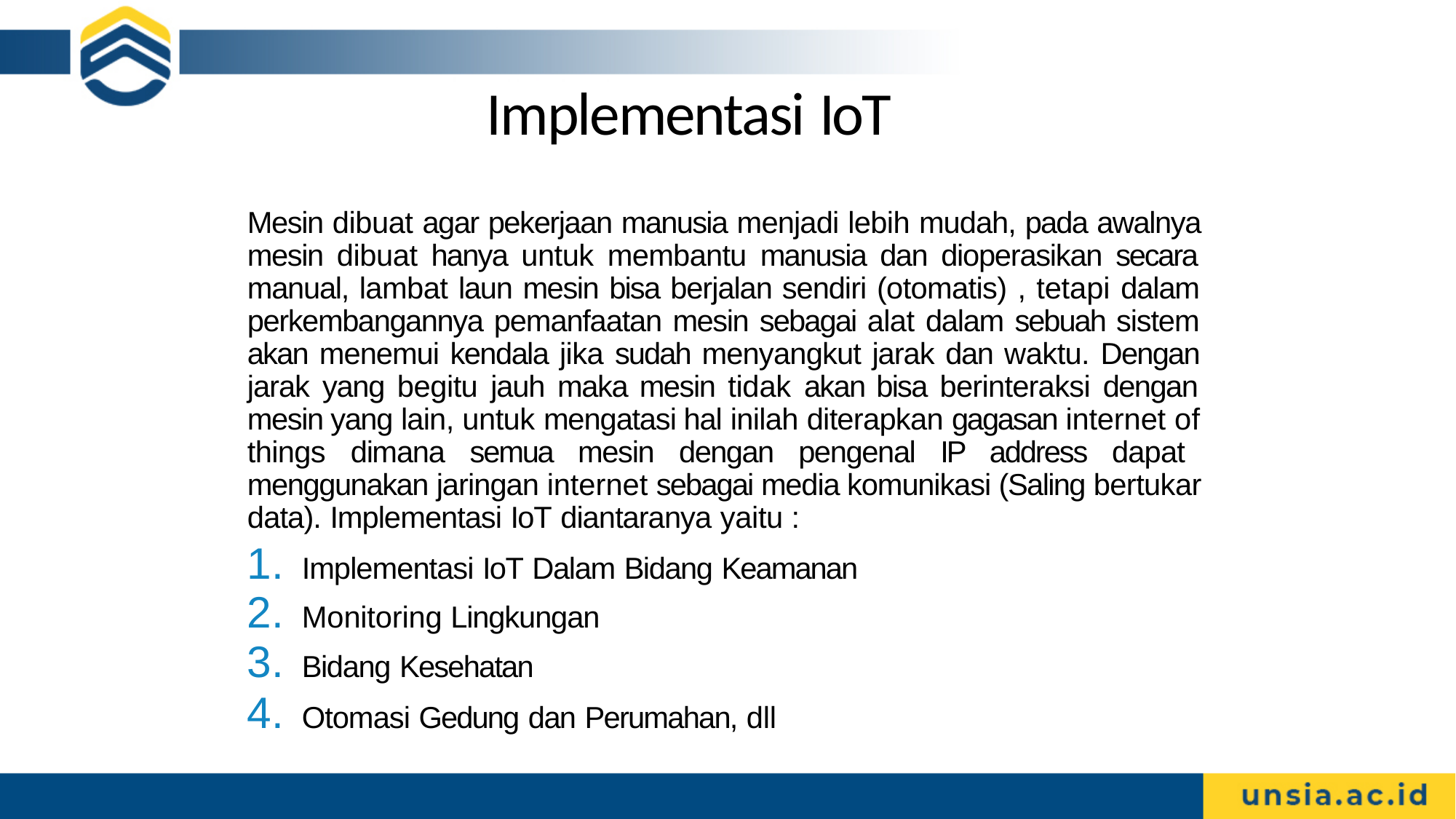

# Implementasi IoT
Mesin dibuat agar pekerjaan manusia menjadi lebih mudah, pada awalnya  mesin dibuat hanya untuk membantu manusia dan dioperasikan secara  manual, lambat laun mesin bisa berjalan sendiri (otomatis) , tetapi dalam  perkembangannya pemanfaatan mesin sebagai alat dalam sebuah sistem  akan menemui kendala jika sudah menyangkut jarak dan waktu. Dengan  jarak yang begitu jauh maka mesin tidak akan bisa berinteraksi dengan  mesin yang lain, untuk mengatasi hal inilah diterapkan gagasan internet of  things dimana semua mesin dengan pengenal IP address dapat  menggunakan jaringan internet sebagai media komunikasi (Saling bertukar  data). Implementasi IoT diantaranya yaitu :
Implementasi IoT Dalam Bidang Keamanan
Monitoring Lingkungan
Bidang Kesehatan
Otomasi Gedung dan Perumahan, dll